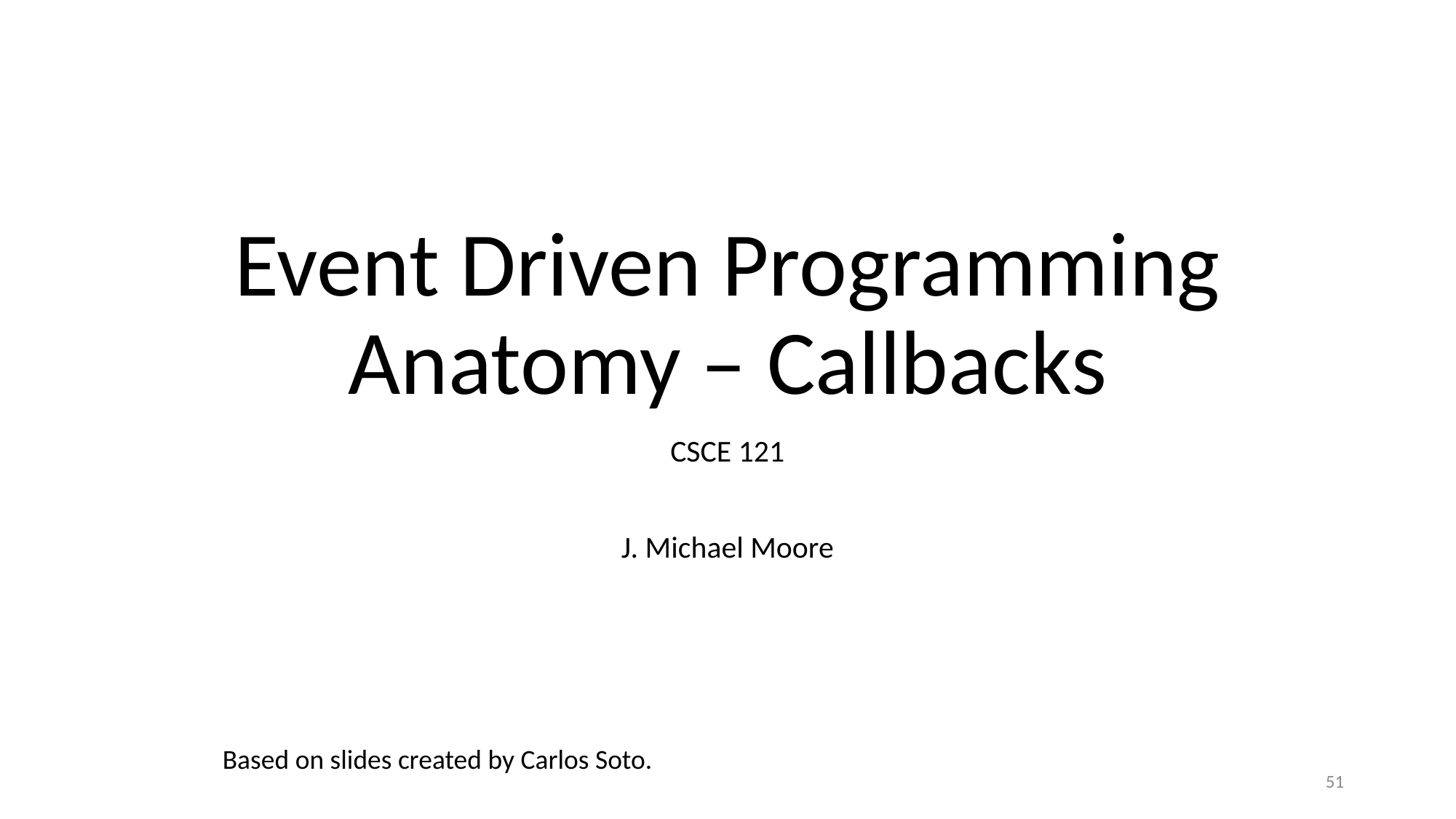

# Event Driven Programming Anatomy – Callbacks
CSCE 121

J. Michael Moore
Based on slides created by Carlos Soto.
51